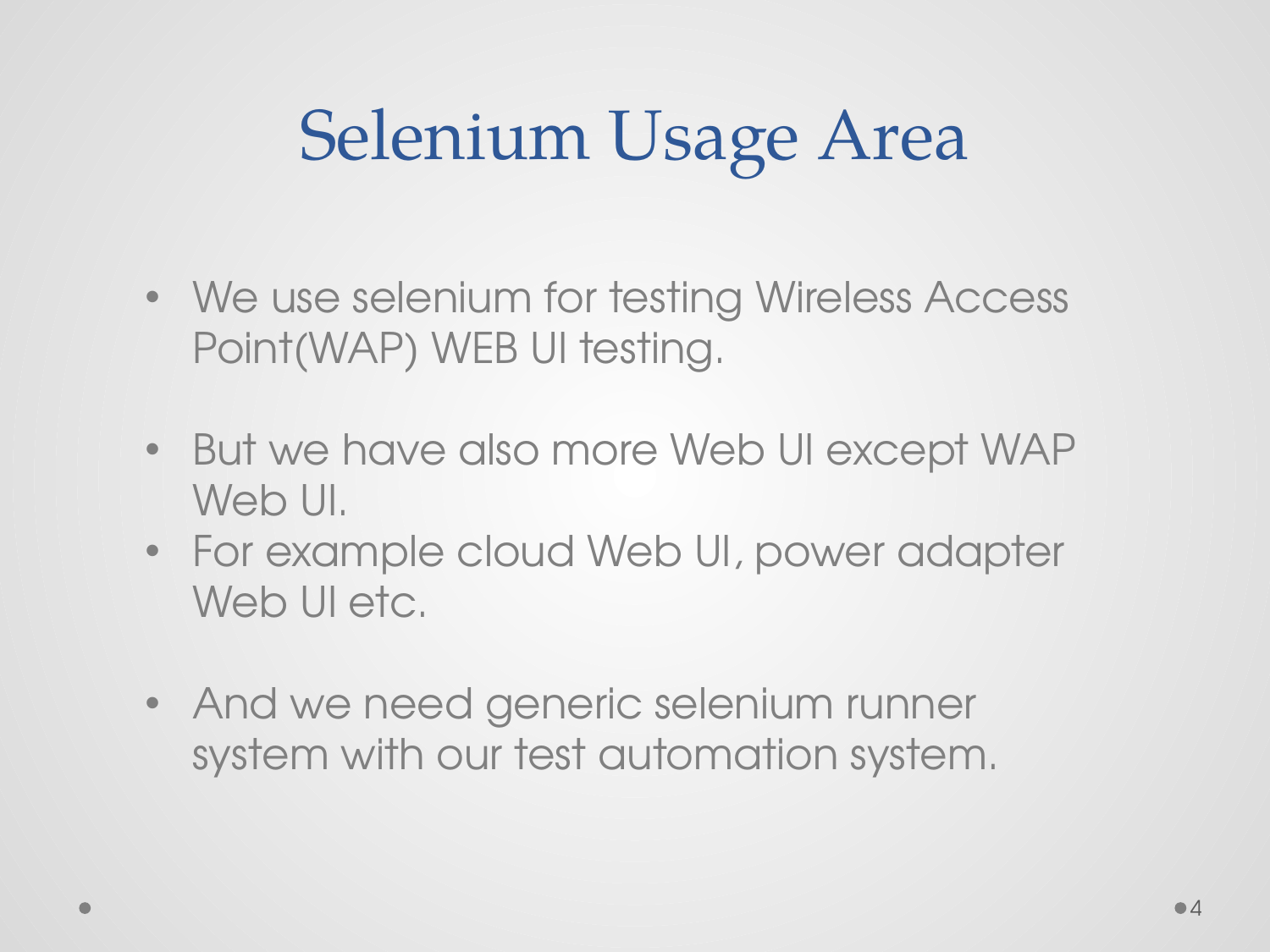

# Selenium Usage Area
We use selenium for testing Wireless Access Point(WAP) WEB UI testing.

But we have also more Web UI except WAP Web UI.
For example cloud Web UI, power adapter Web UI etc.

And we need generic selenium runner system with our test automation system.

4